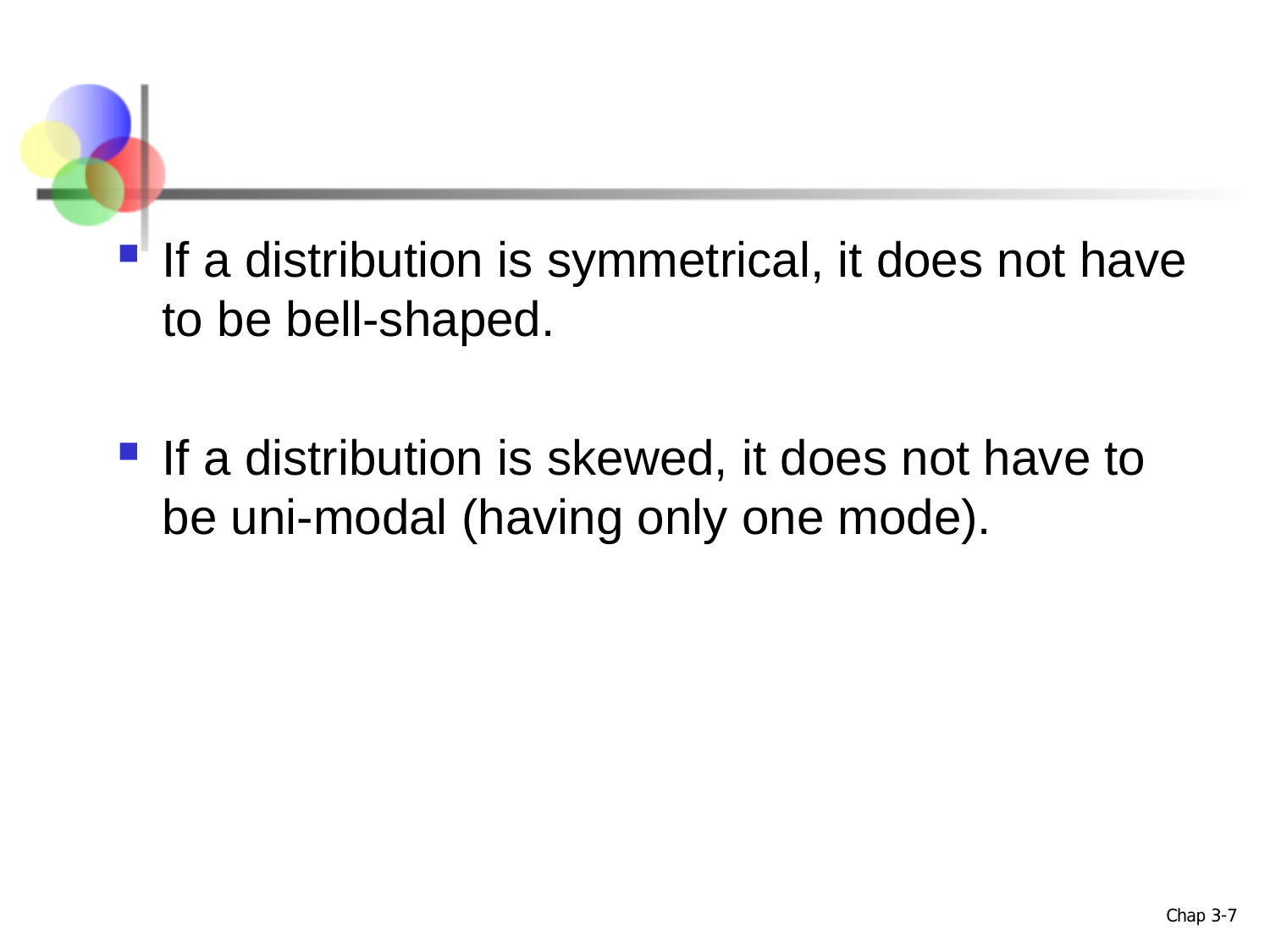

#
If a distribution is symmetrical, it does not have to be bell-shaped.

If a distribution is skewed, it does not have to be uni-modal (having only one mode).
Chap 3-7